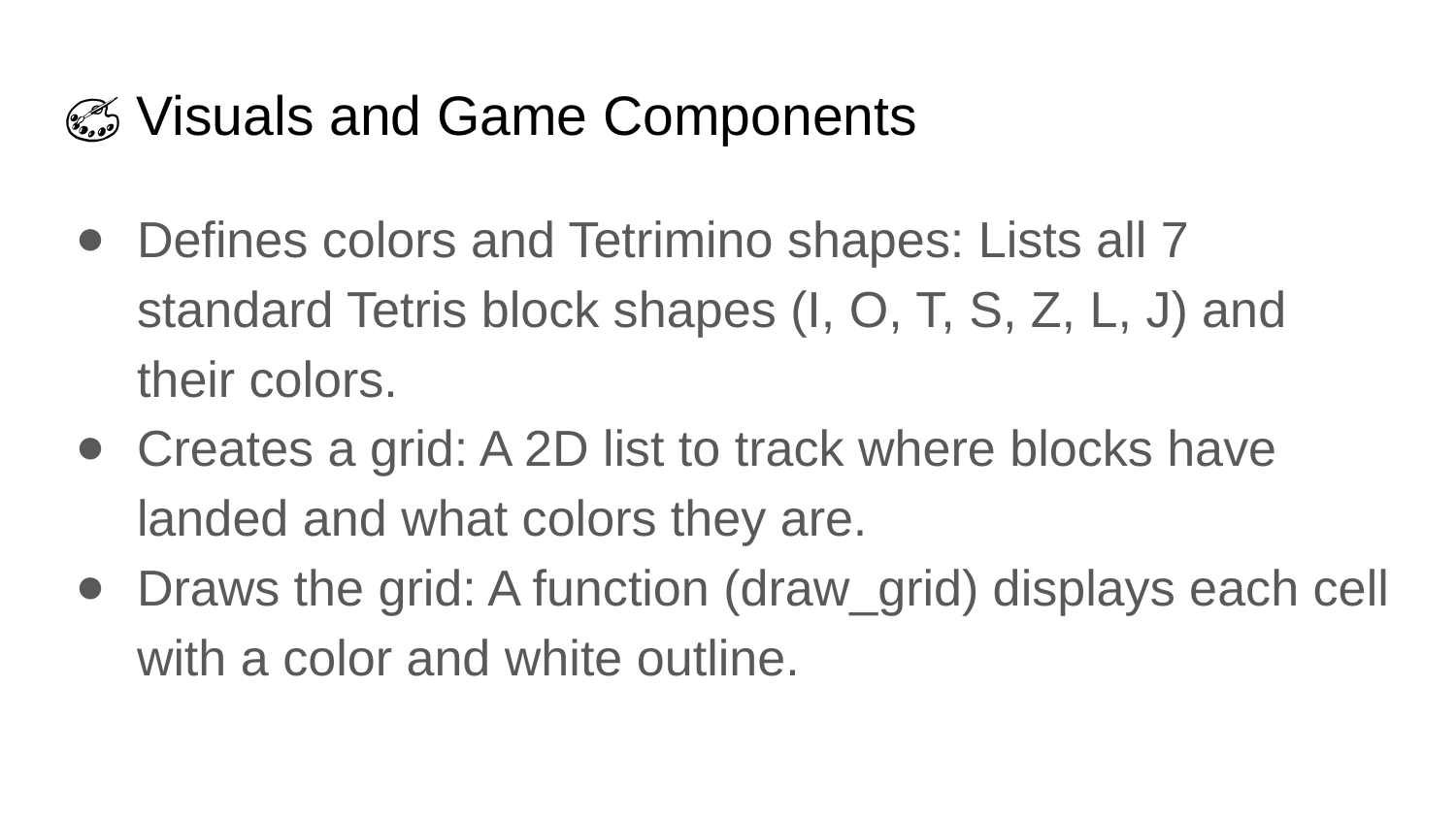

# 🎨 Visuals and Game Components
Defines colors and Tetrimino shapes: Lists all 7 standard Tetris block shapes (I, O, T, S, Z, L, J) and their colors.
Creates a grid: A 2D list to track where blocks have landed and what colors they are.
Draws the grid: A function (draw_grid) displays each cell with a color and white outline.